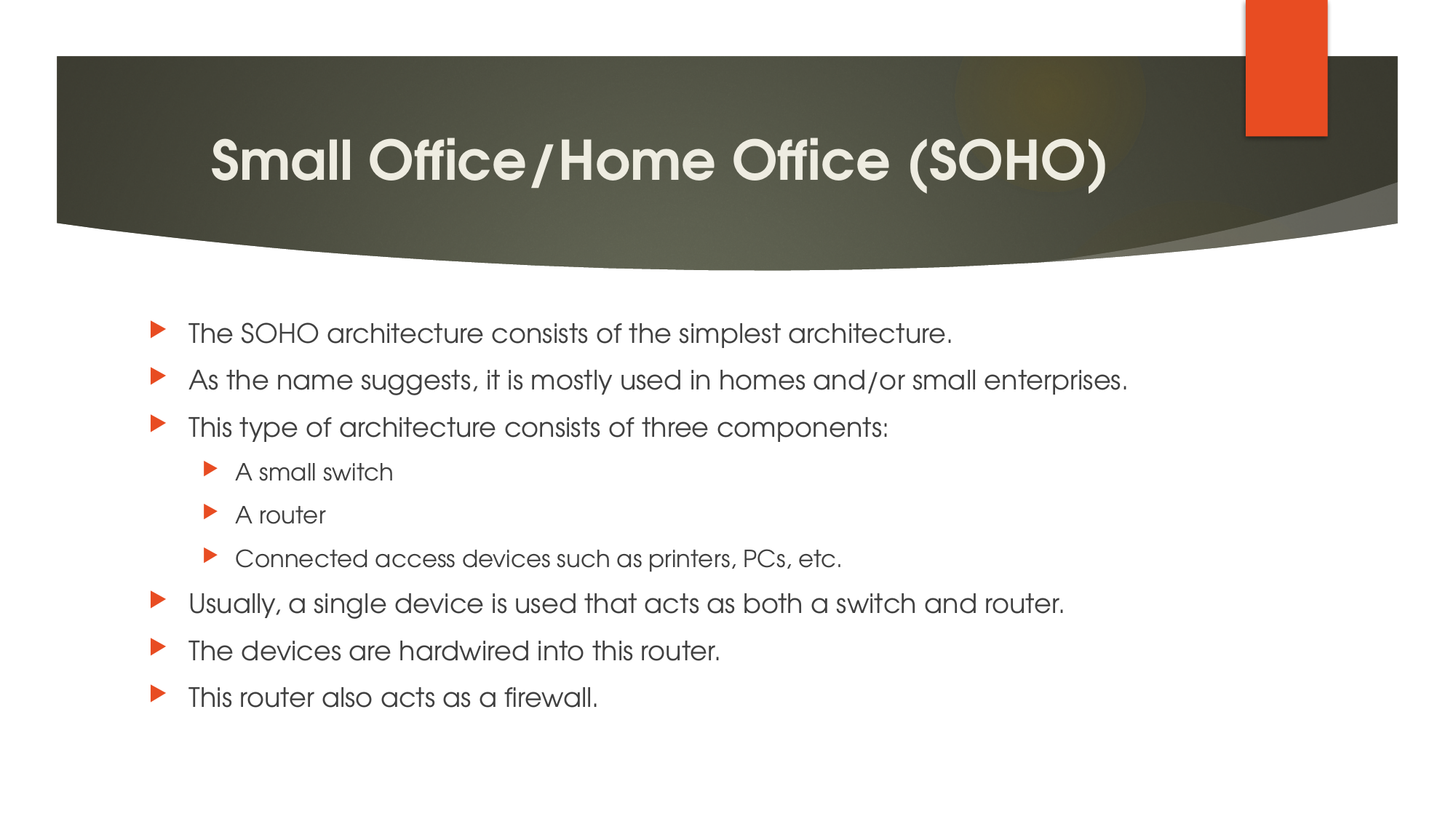

# Small Office/Home Office (SOHO)
The SOHO architecture consists of the simplest architecture.
As the name suggests, it is mostly used in homes and/or small enterprises.
This type of architecture consists of three components:
A small switch
A router
Connected access devices such as printers, PCs, etc.
Usually, a single device is used that acts as both a switch and router.
The devices are hardwired into this router.
This router also acts as a firewall.